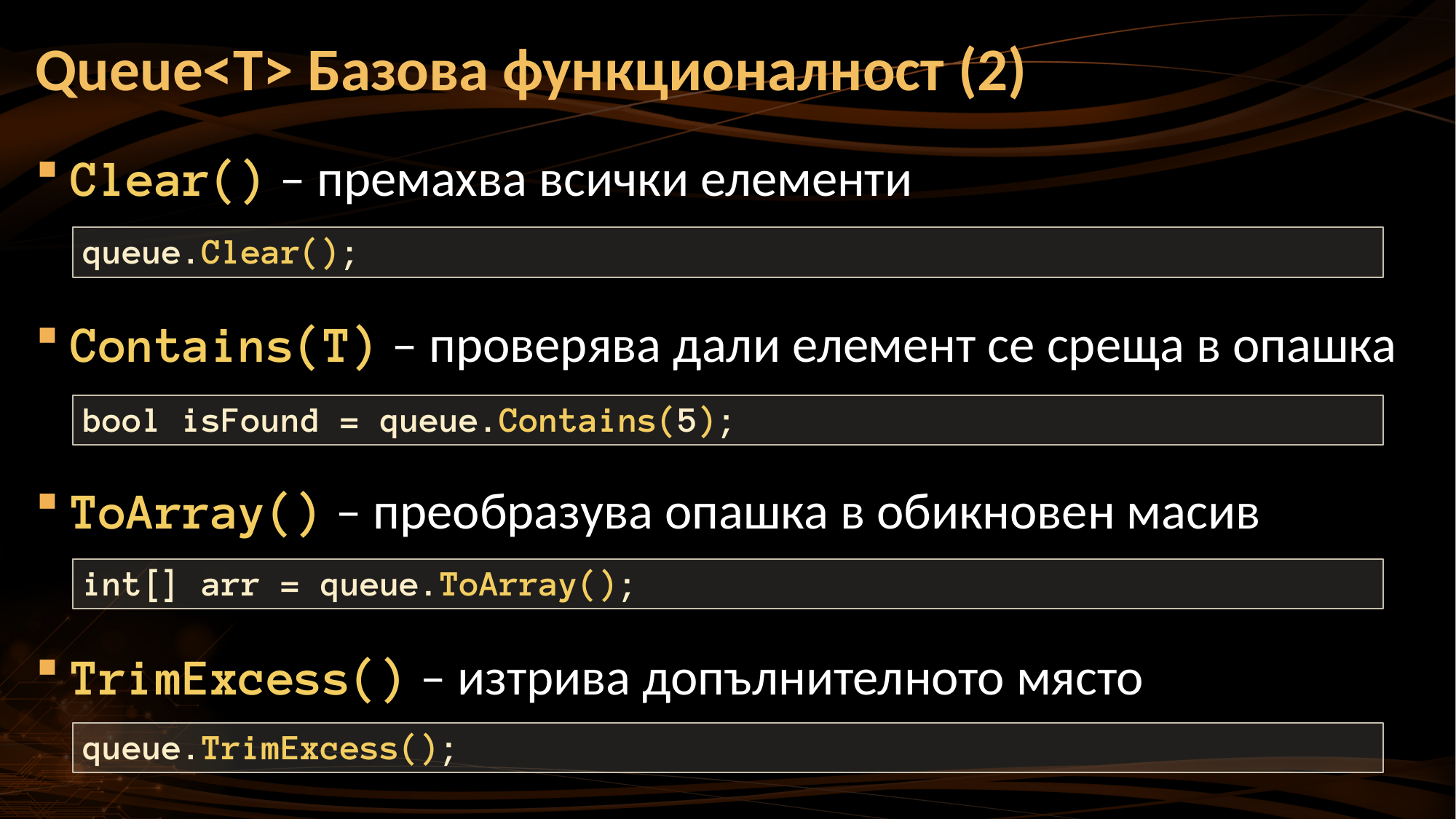

# Queue<T> Базова функционалност (2)
Clear() – премахва всички елементи

Contains(T) – проверява дали елемент се среща в опашка

ToArray() – преобразува опашка в обикновен масив

TrimExcess() – изтрива допълнителното място
queue.Clear();
bool isFound = queue.Contains(5);
int[] arr = queue.ToArray();
queue.TrimExcess();